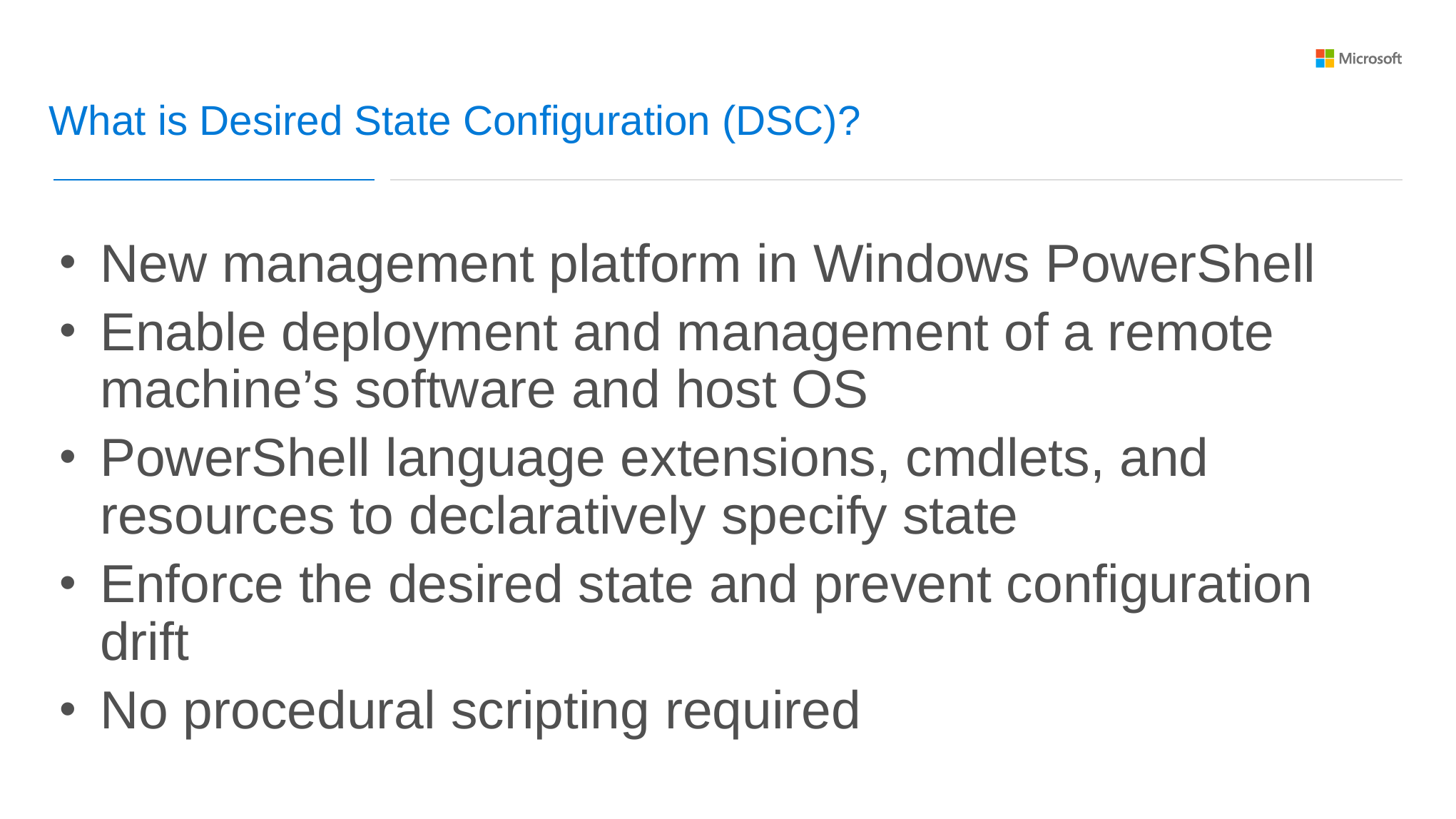

What is Desired State Configuration (DSC)?
New management platform in Windows PowerShell
Enable deployment and management of a remote machine’s software and host OS
PowerShell language extensions, cmdlets, and resources to declaratively specify state
Enforce the desired state and prevent configuration drift
No procedural scripting required